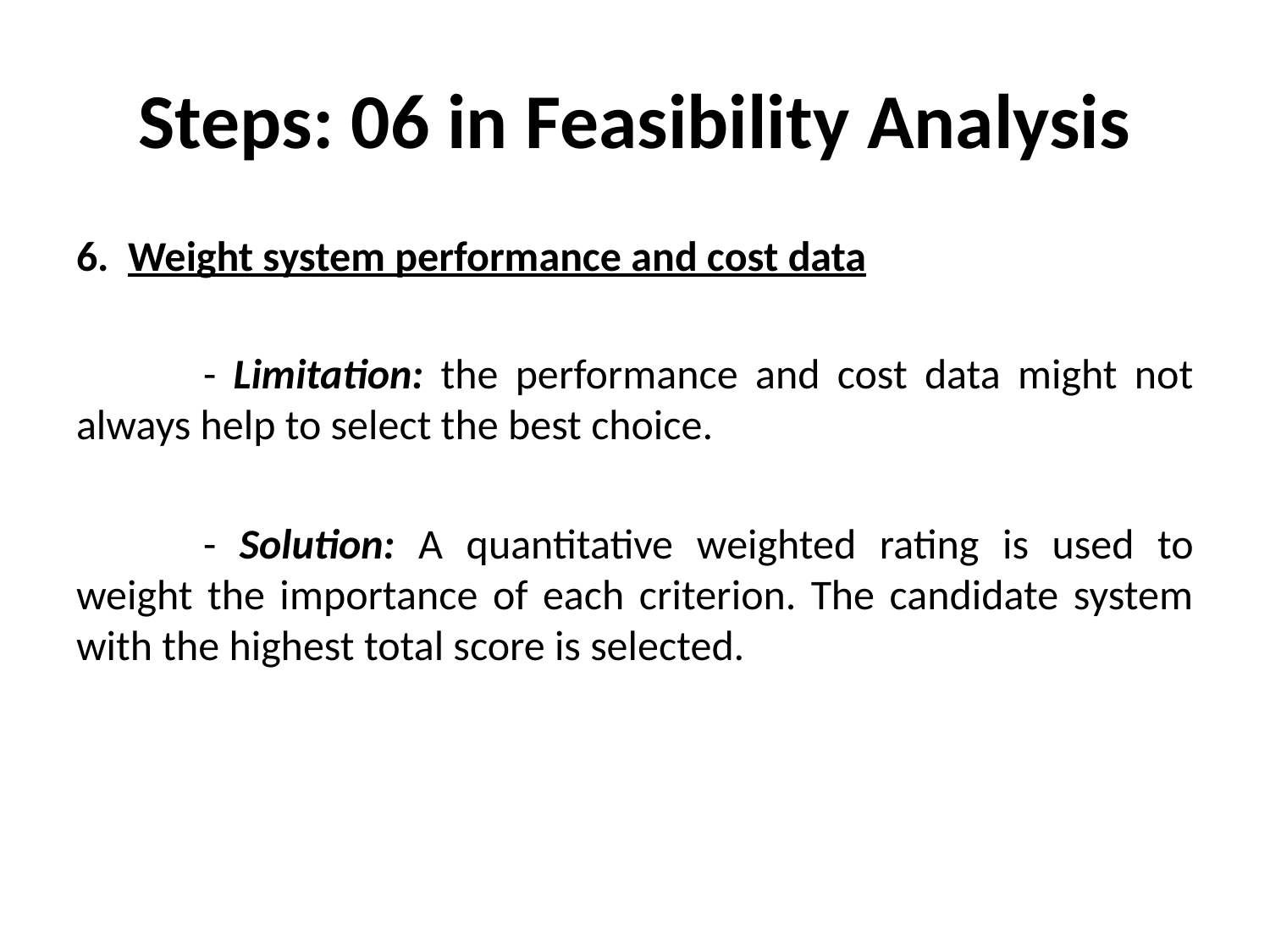

# Steps: 06 in Feasibility Analysis
6.  Weight system performance and cost data

	- Limitation: the performance and cost data might not always help to select the best choice.

	- Solution: A quantitative weighted rating is used to weight the importance of each criterion. The candidate system with the highest total score is selected.